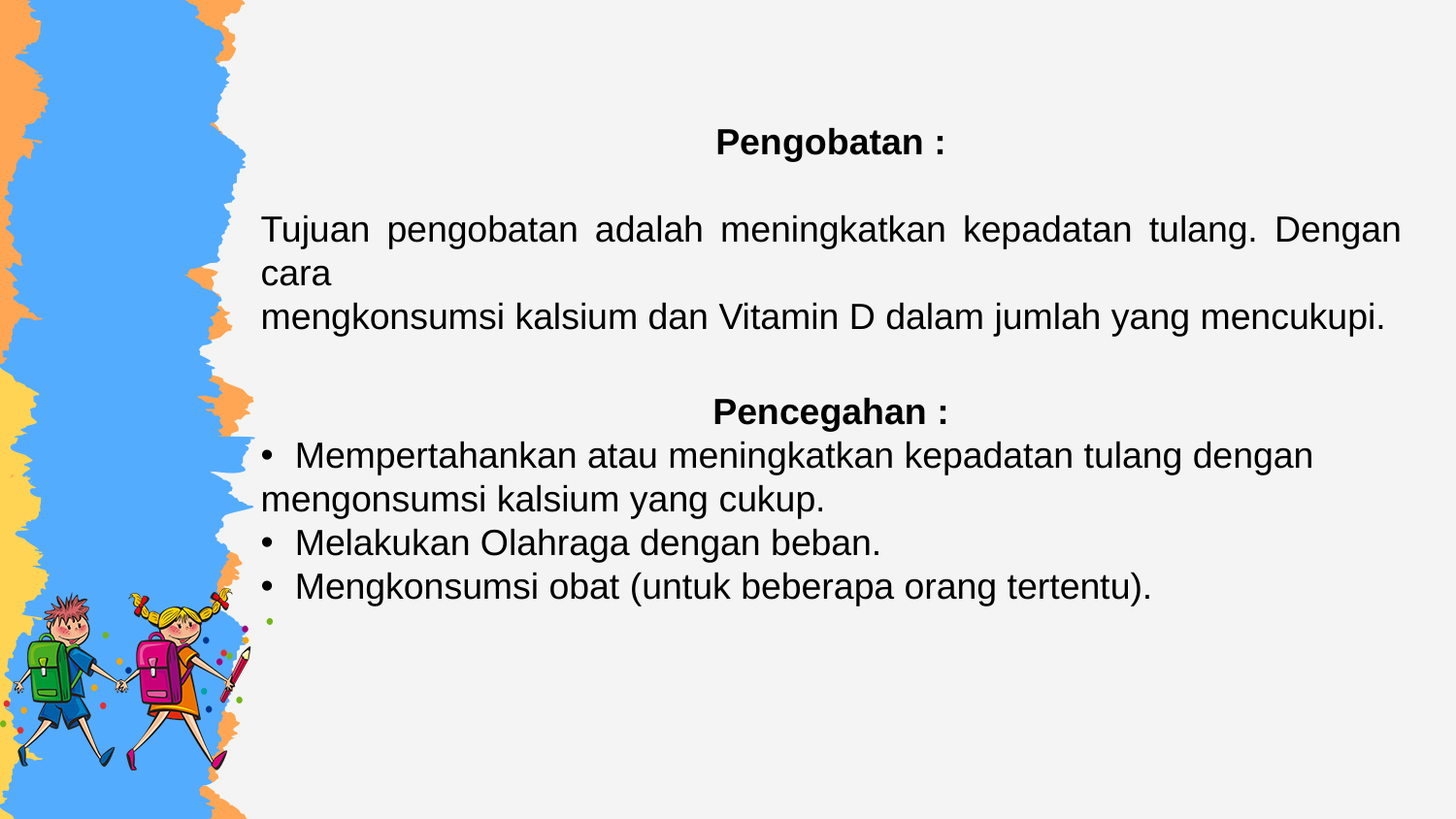

Pengobatan :

Tujuan pengobatan adalah meningkatkan kepadatan tulang. Dengan cara
mengkonsumsi kalsium dan Vitamin D dalam jumlah yang mencukupi.
Pencegahan :
Mempertahankan atau meningkatkan kepadatan tulang dengan
mengonsumsi kalsium yang cukup.
Melakukan Olahraga dengan beban.
Mengkonsumsi obat (untuk beberapa orang tertentu).